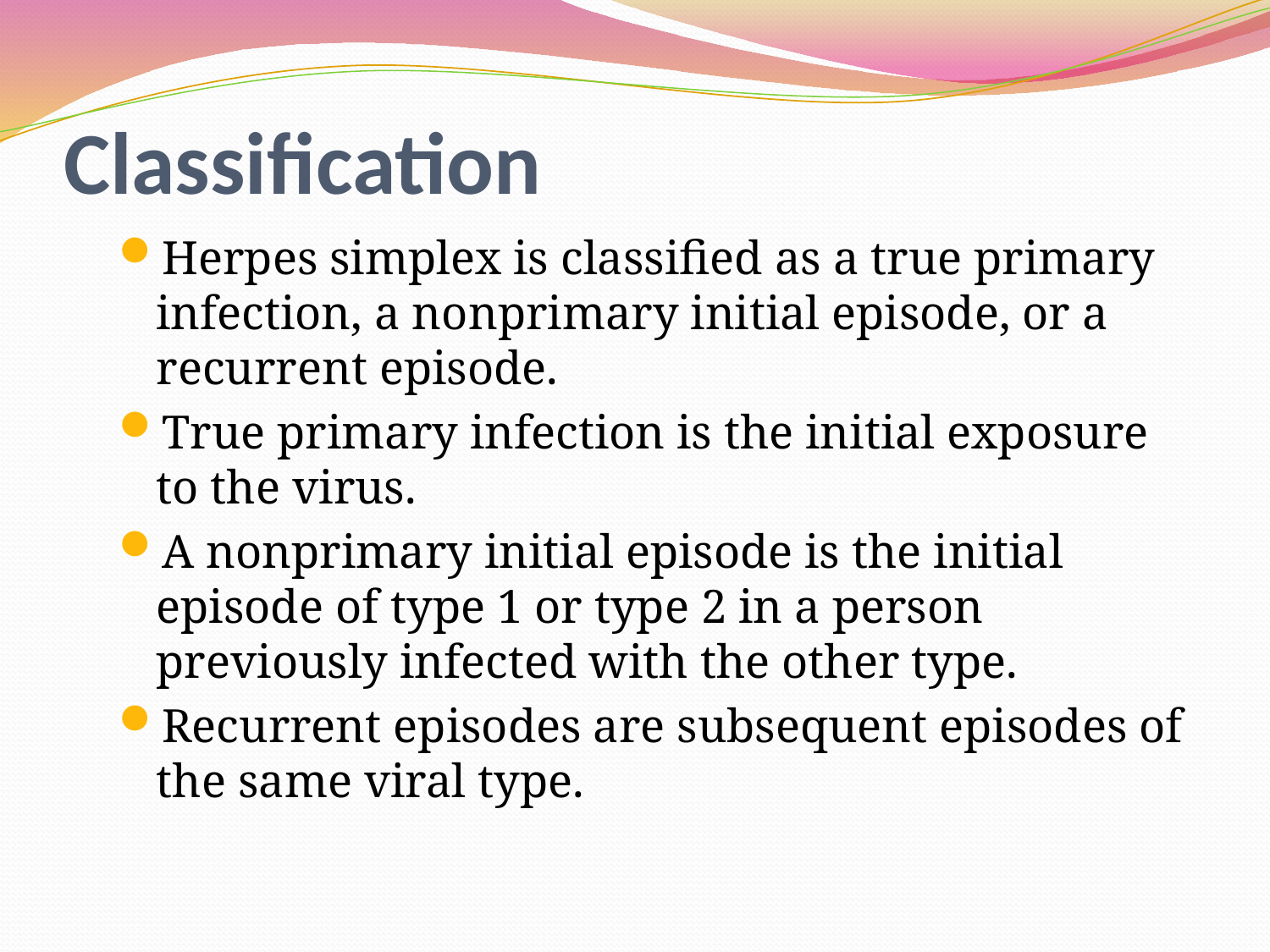

# Classification
Herpes simplex is classiﬁed as a true primary infection, a nonprimary initial episode, or a recurrent episode.
True primary infection is the initial exposure to the virus.
A nonprimary initial episode is the initial episode of type 1 or type 2 in a person previously infected with the other type.
Recurrent episodes are subsequent episodes of the same viral type.